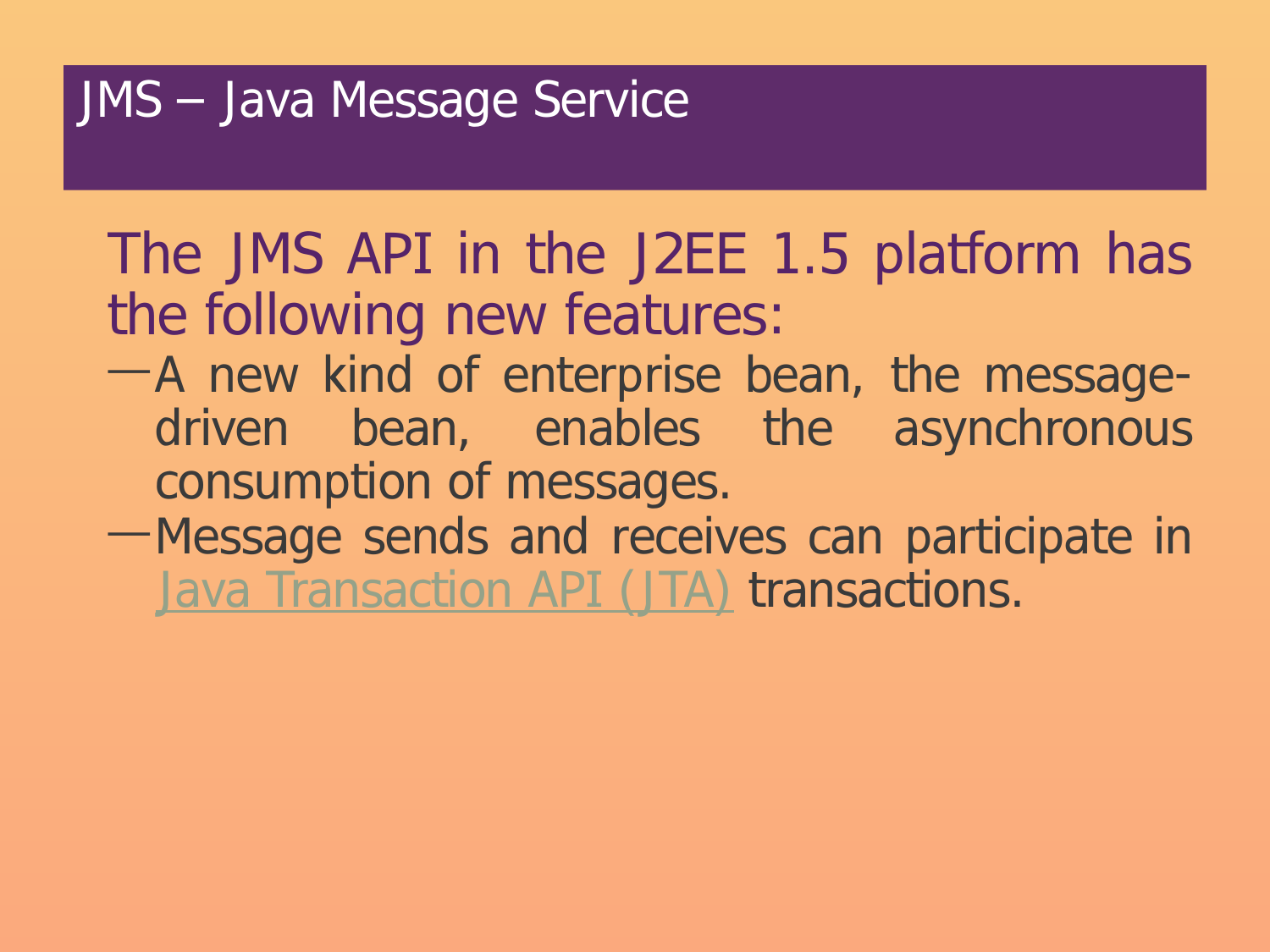

# JMS – Java Message Service
	The JMS API in the J2EE 1.5 platform has the following new features:
A new kind of enterprise bean, the message-driven bean, enables the asynchronous consumption of messages.
Message sends and receives can participate in Java Transaction API (JTA) transactions.